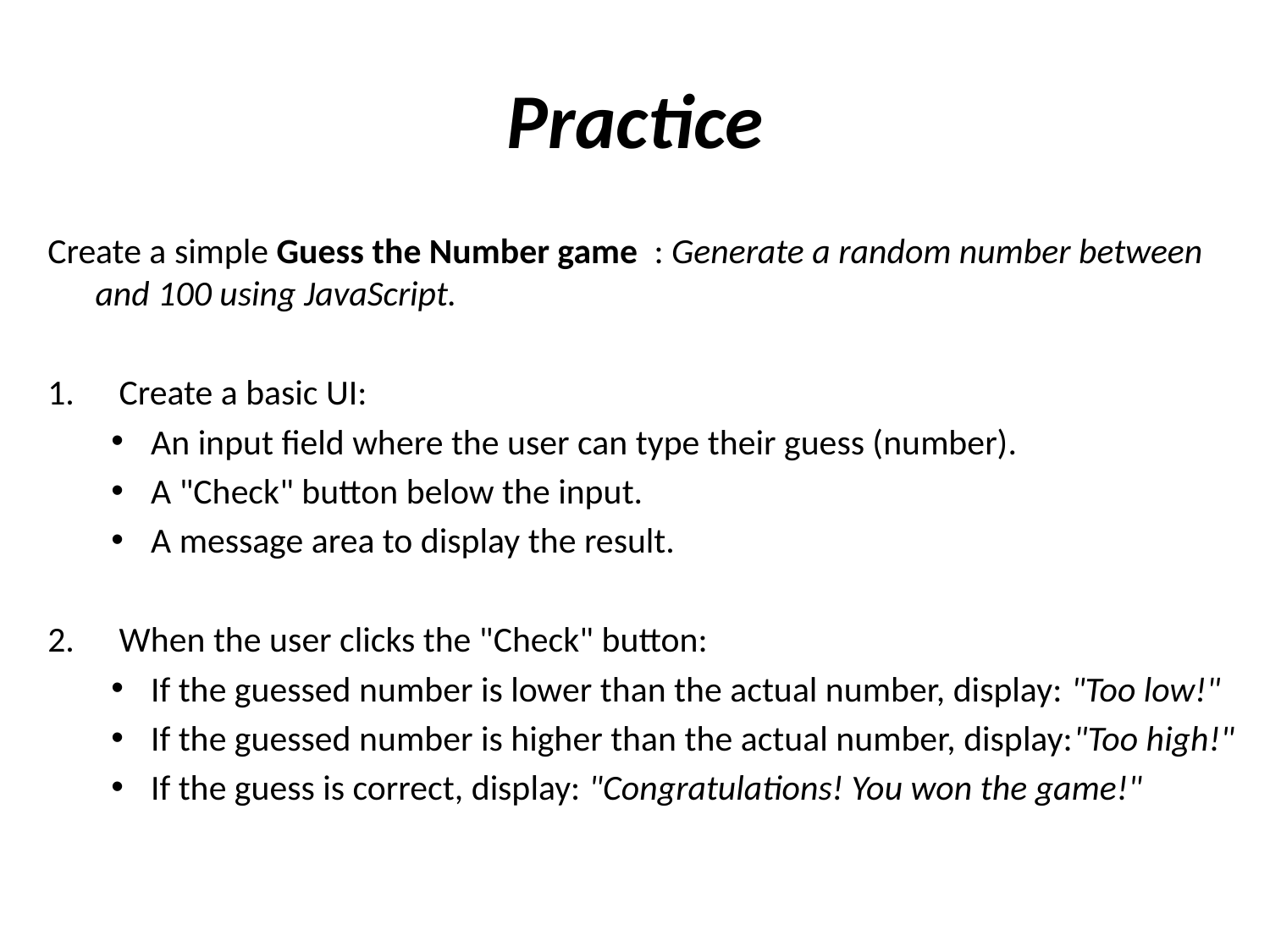

# Practice
Create a simple Guess the Number game  : Generate a random number between and 100 using JavaScript.

Create a basic UI:
An input field where the user can type their guess (number).
A "Check" button below the input.
A message area to display the result.

When the user clicks the "Check" button:
If the guessed number is lower than the actual number, display: "Too low!"
If the guessed number is higher than the actual number, display:"Too high!"
If the guess is correct, display: "Congratulations! You won the game!"